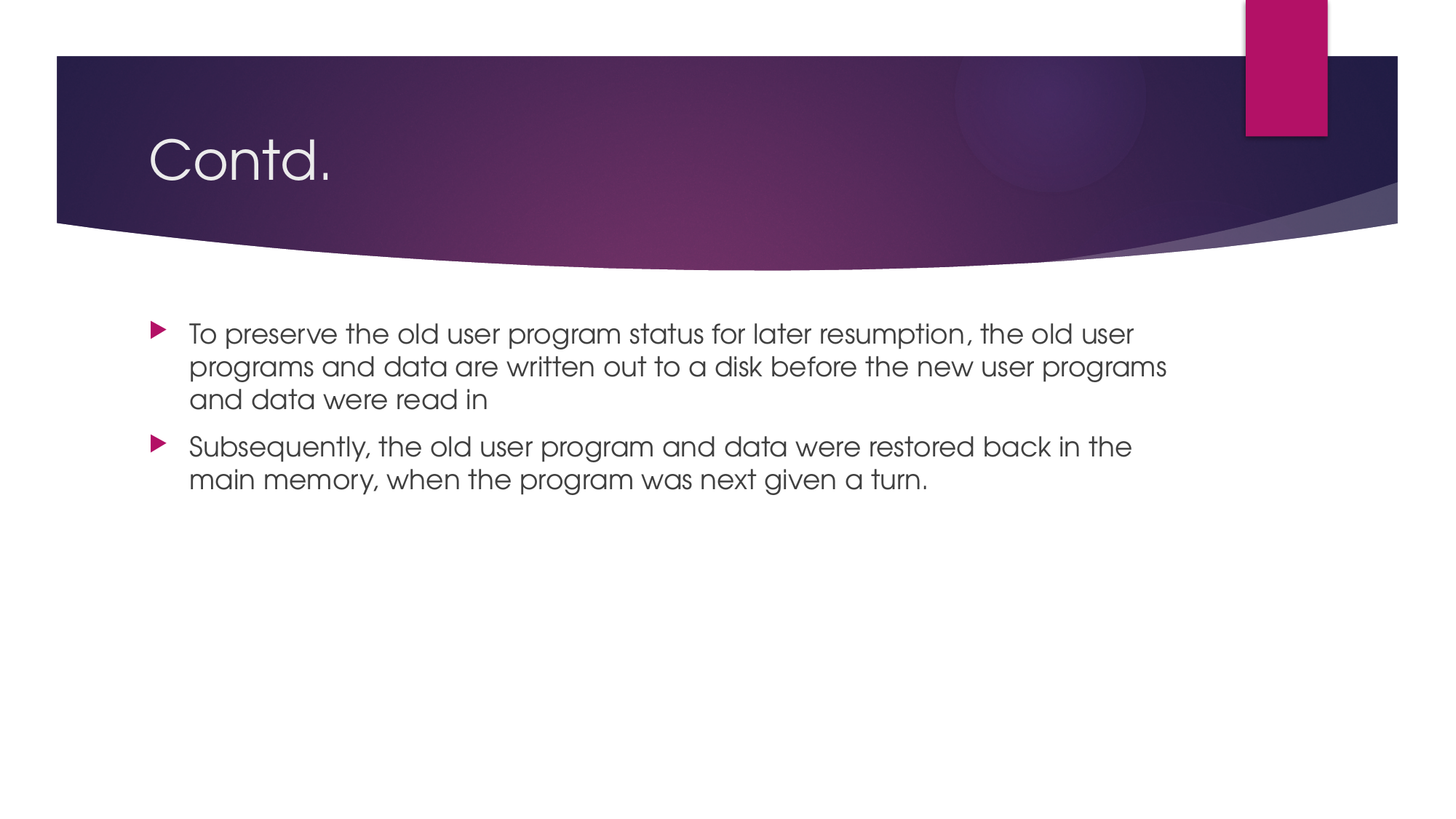

# Contd.
To preserve the old user program status for later resumption, the old user programs and data are written out to a disk before the new user programs and data were read in
Subsequently, the old user program and data were restored back in the main memory, when the program was next given a turn.